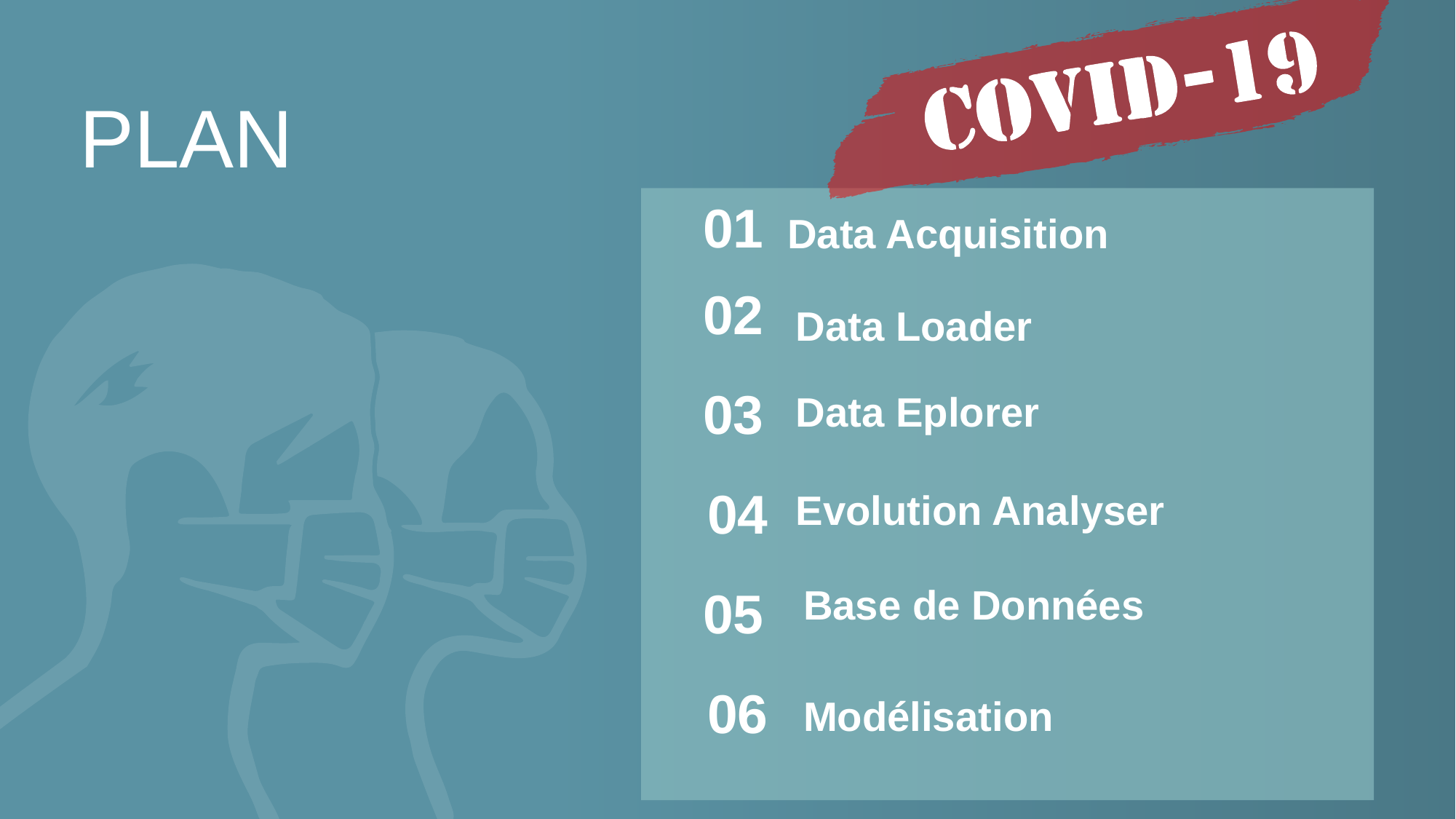

PLAN

01
Data Acquisition
02
Data Loader
03
Data Eplorer
04
Evolution Analyser
Base de Données
05
06
Modélisation